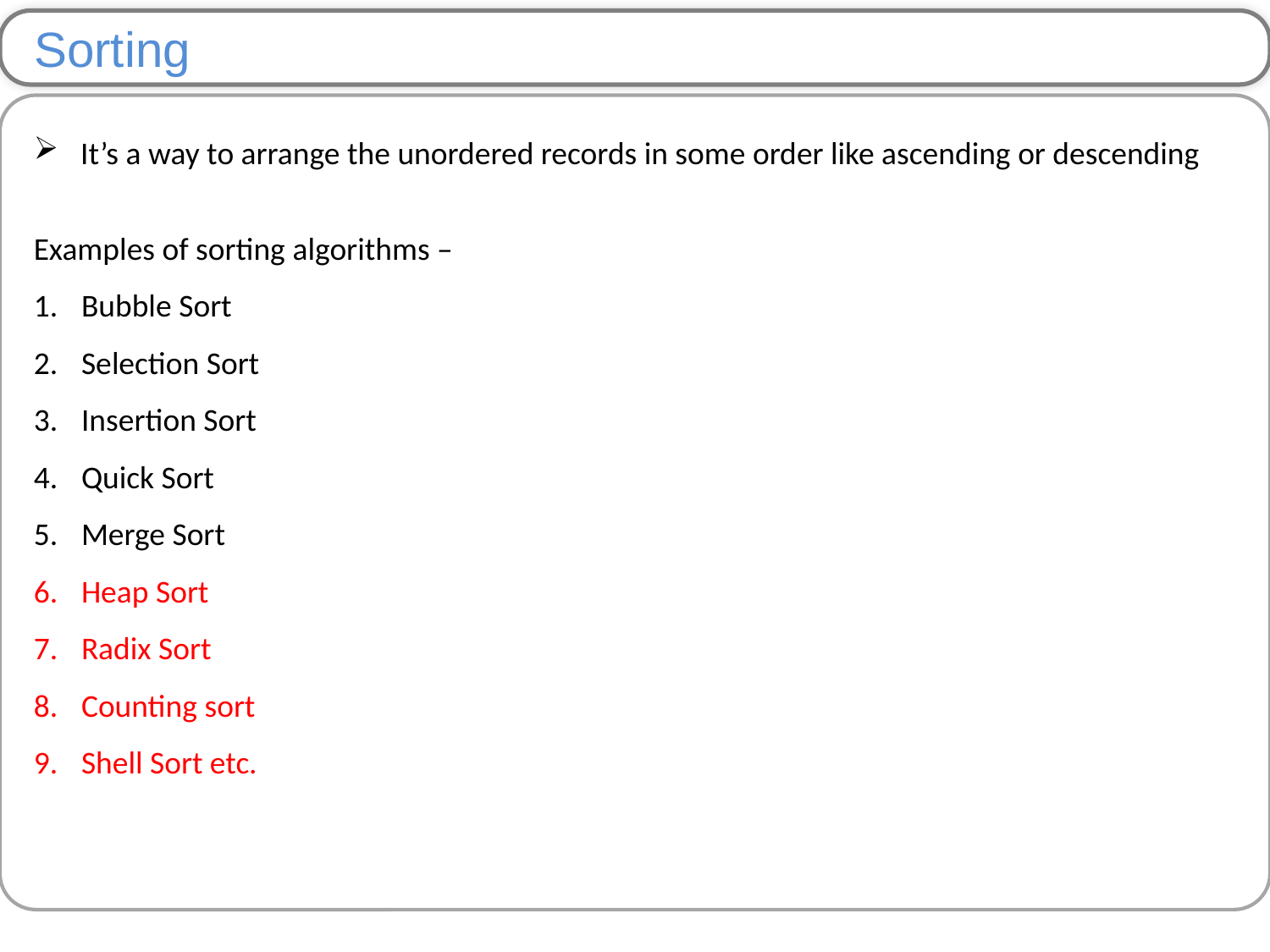

Sorting

   It’s a way to arrange the unordered records in some order like ascending or descending

Examples of sorting algorithms –
Bubble Sort
Selection Sort
Insertion Sort
Quick Sort
Merge Sort
Heap Sort
Radix Sort
Counting sort
Shell Sort etc.